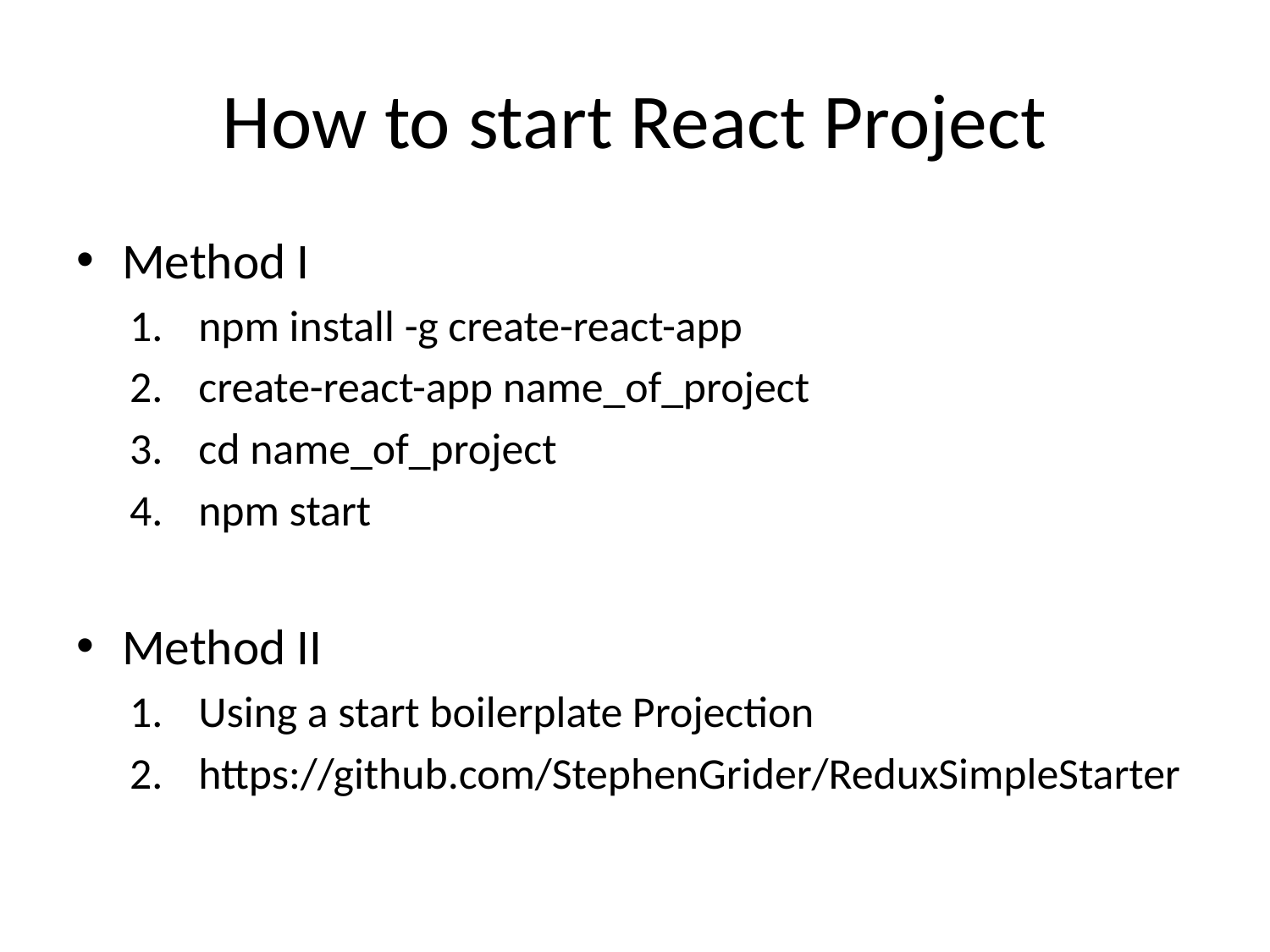

# How to start React Project
Method I
npm install -g create-react-app
create-react-app name_of_project
cd name_of_project
npm start

Method II
Using a start boilerplate Projection
https://github.com/StephenGrider/ReduxSimpleStarter